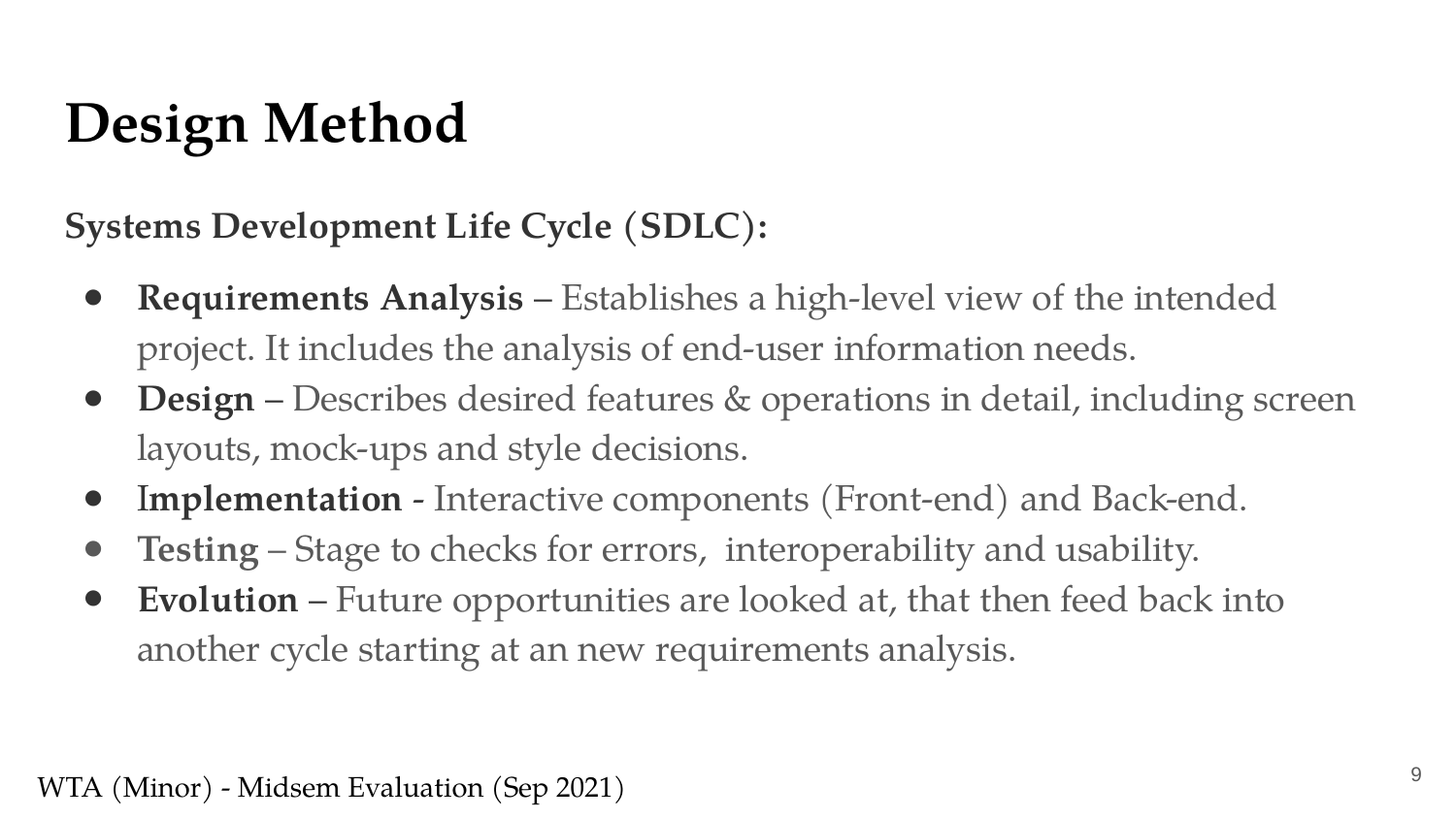

# Design Method
Systems Development Life Cycle (SDLC):
Requirements Analysis – Establishes a high-level view of the intended project. It includes the analysis of end-user information needs.
Design – Describes desired features & operations in detail, including screen layouts, mock-ups and style decisions.
Implementation - Interactive components (Front-end) and Back-end.
Testing – Stage to checks for errors,  interoperability and usability.
Evolution – Future opportunities are looked at, that then feed back into another cycle starting at an new requirements analysis.

9